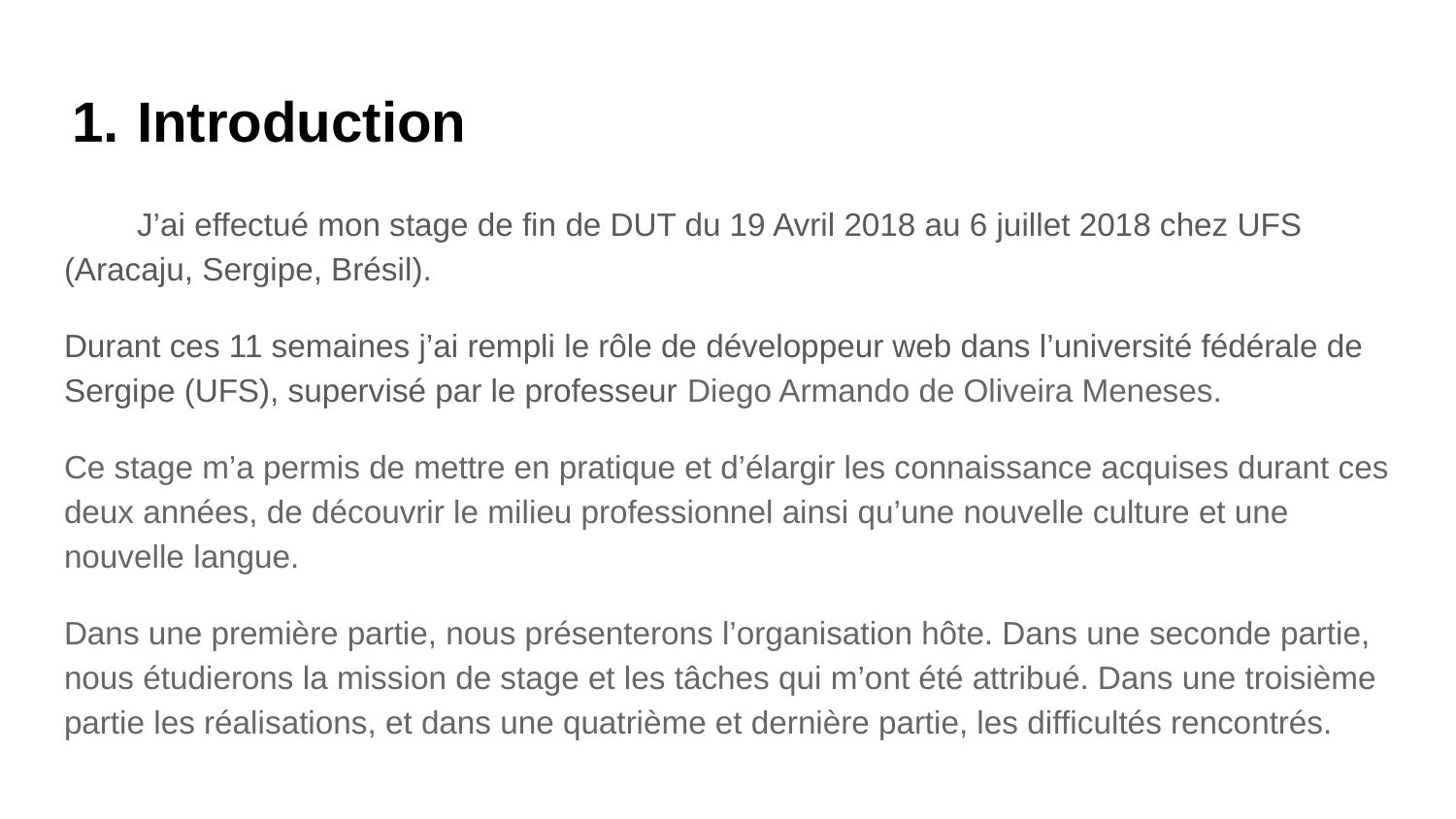

# Introduction
J’ai effectué mon stage de fin de DUT du 19 Avril 2018 au 6 juillet 2018 chez UFS (Aracaju, Sergipe, Brésil).
Durant ces 11 semaines j’ai rempli le rôle de développeur web dans l’université fédérale de Sergipe (UFS), supervisé par le professeur Diego Armando de Oliveira Meneses.
Ce stage m’a permis de mettre en pratique et d’élargir les connaissance acquises durant ces deux années, de découvrir le milieu professionnel ainsi qu’une nouvelle culture et une nouvelle langue.
Dans une première partie, nous présenterons l’organisation hôte. Dans une seconde partie, nous étudierons la mission de stage et les tâches qui m’ont été attribué. Dans une troisième partie les réalisations, et dans une quatrième et dernière partie, les difficultés rencontrés.